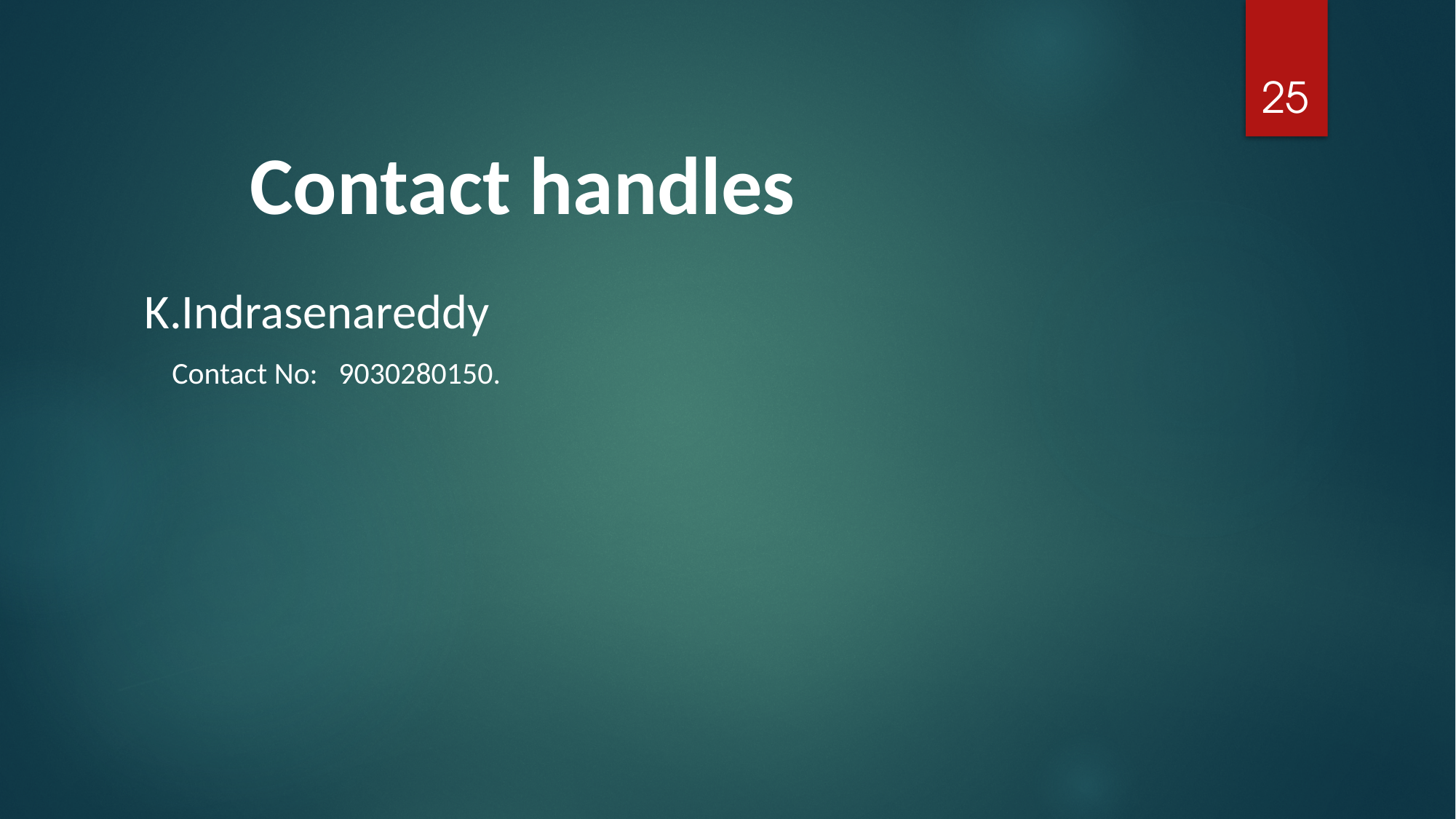

25
Contact handles
K.Indrasenareddy
    Contact No:   9030280150.